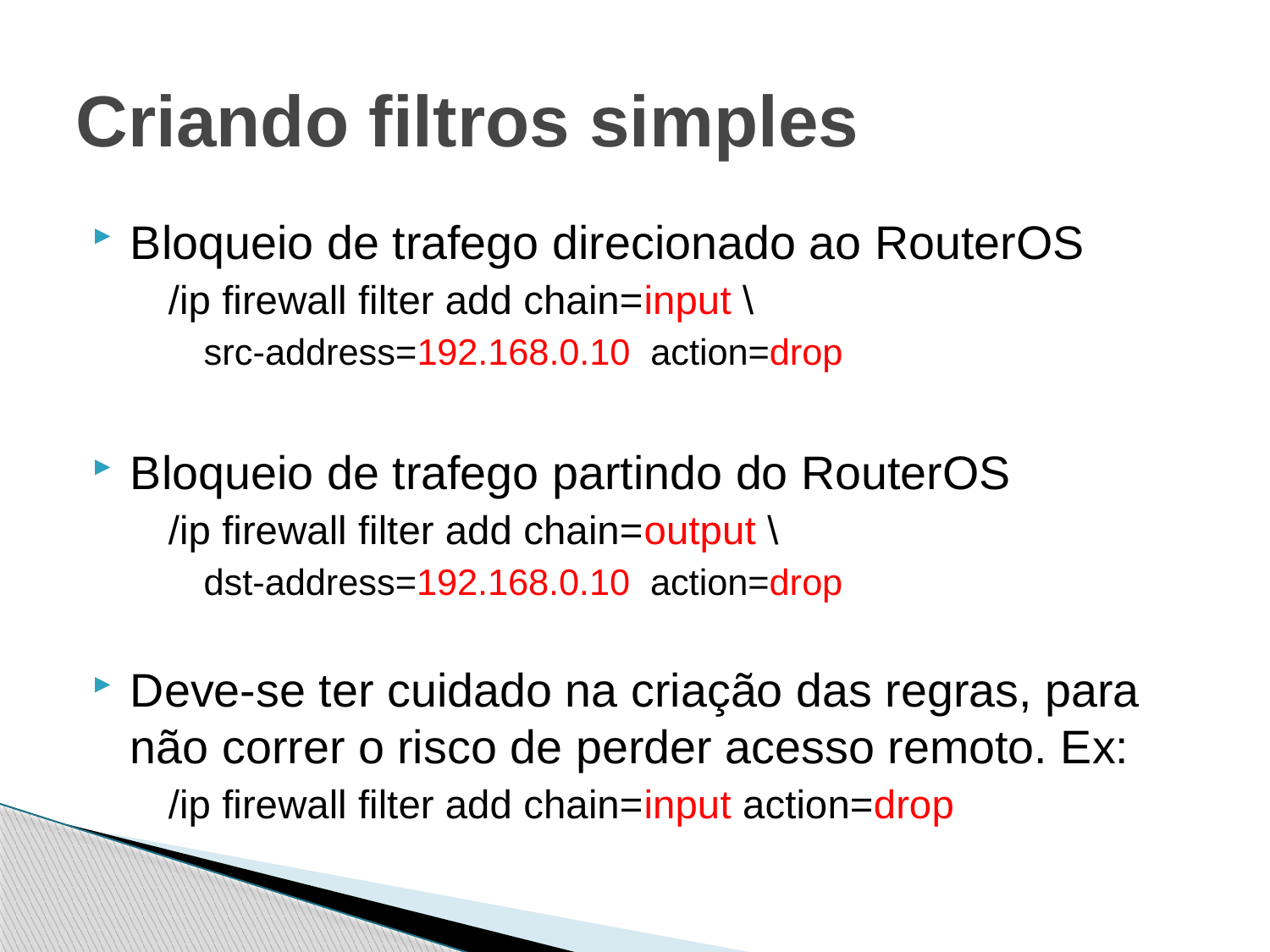

# Criando filtros simples
Bloqueio de trafego direcionado ao RouterOS
	/ip firewall filter add chain=input \
	src-address=192.168.0.10  action=drop

Bloqueio de trafego partindo do RouterOS
	/ip firewall filter add chain=output \
	dst-address=192.168.0.10  action=drop

Deve-se ter cuidado na criação das regras, para não correr o risco de perder acesso remoto. Ex:
	/ip firewall filter add chain=input action=drop